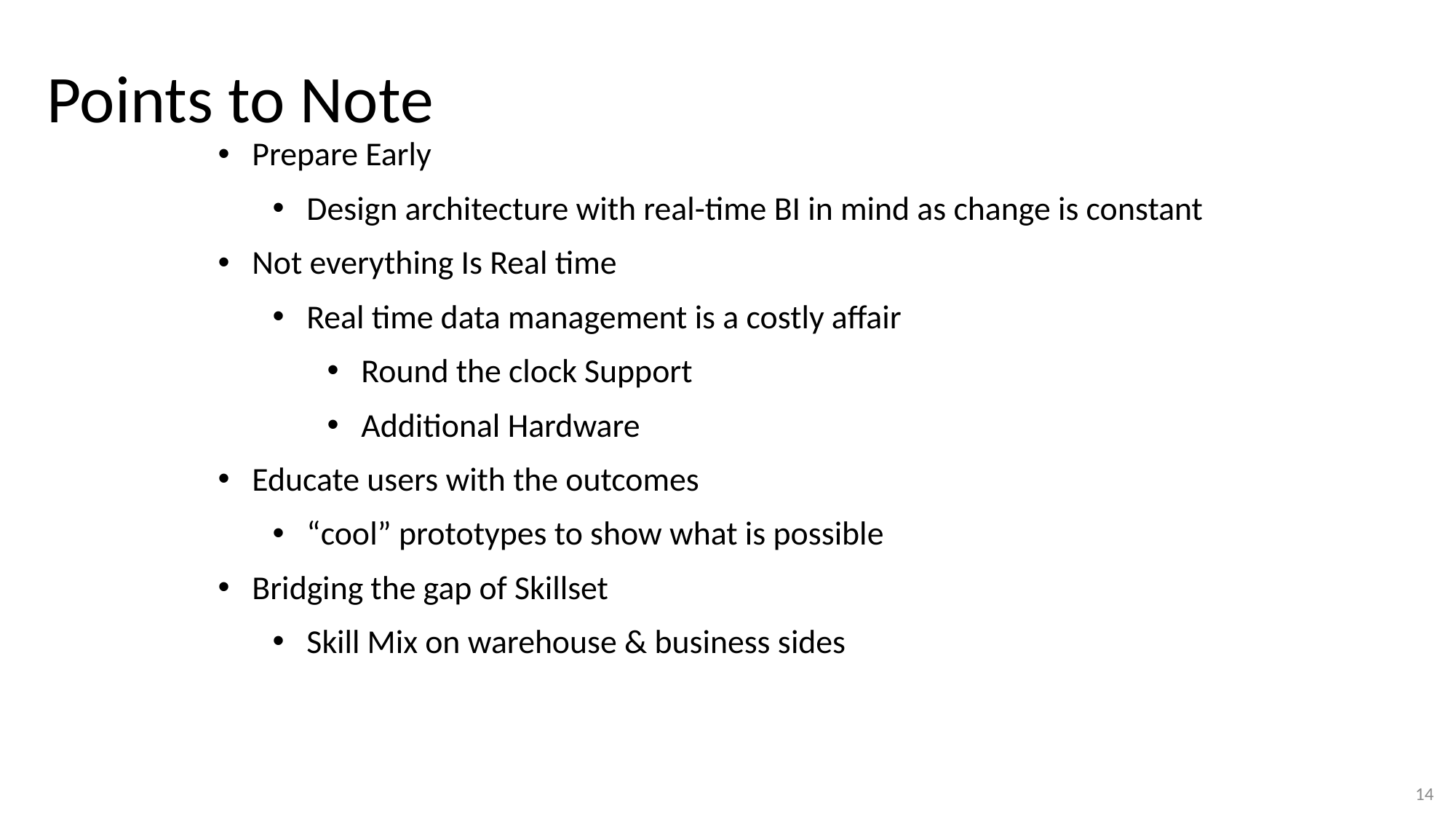

# Points to Note
Prepare Early
Design architecture with real-time BI in mind as change is constant
Not everything Is Real time
Real time data management is a costly affair
Round the clock Support
Additional Hardware
Educate users with the outcomes
“cool” prototypes to show what is possible
Bridging the gap of Skillset
Skill Mix on warehouse & business sides

14